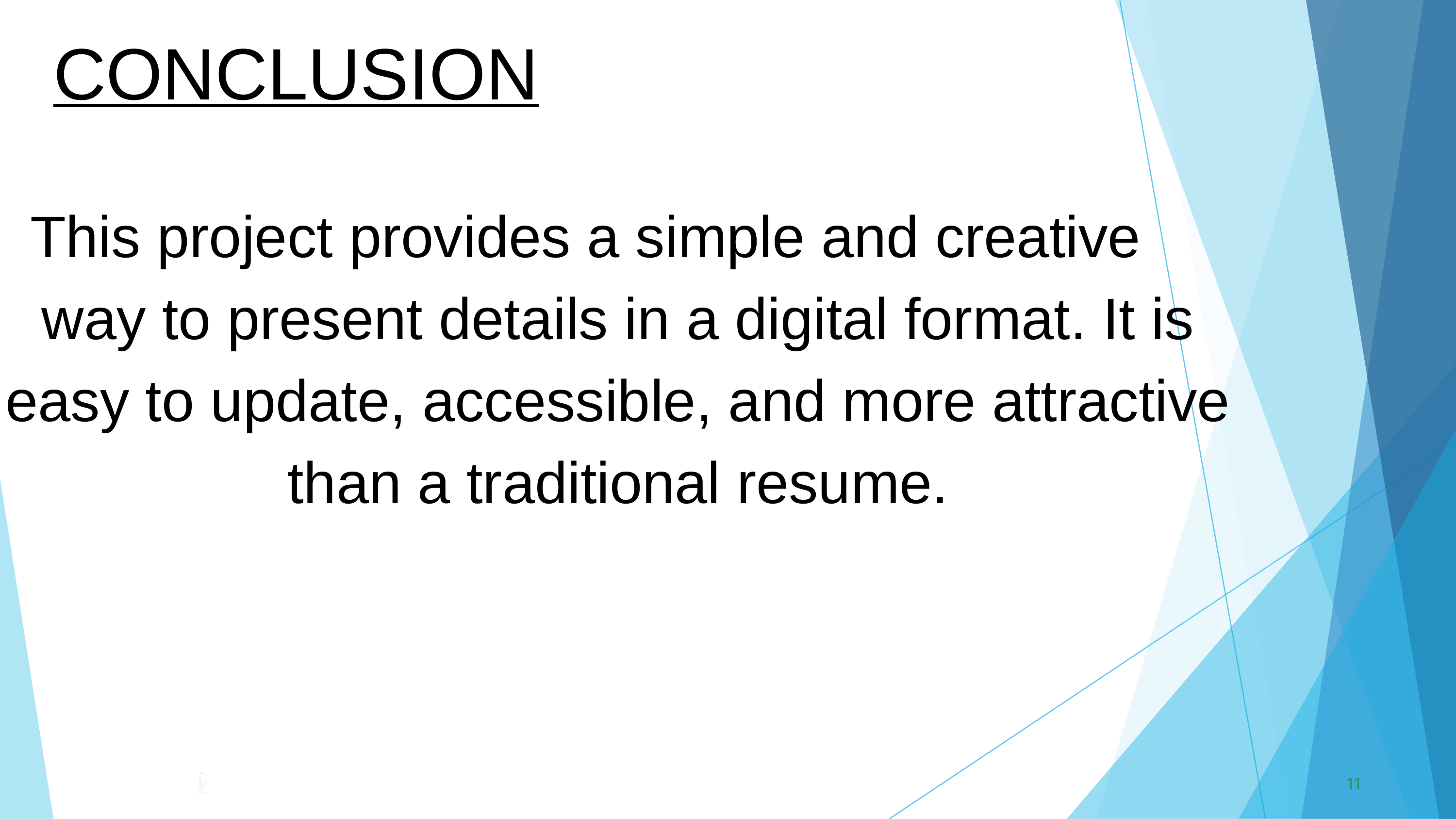

CONCLUSION
This project provides a simple and creative     way to present details in a digital format. It is easy to update, accessible, and more attractive than a traditional resume.

11